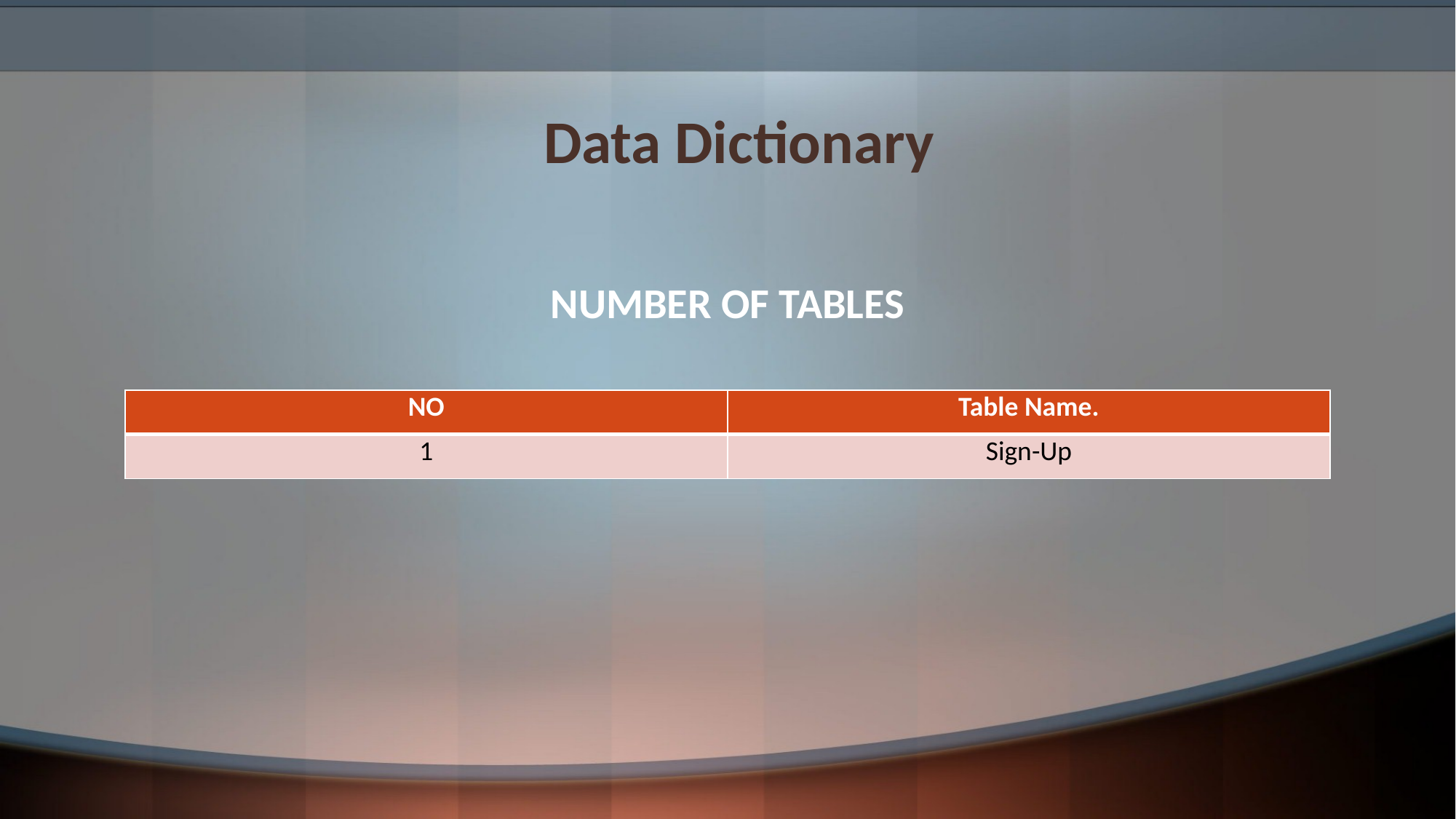

# Data Dictionary
NUMBER OF TABLES
| NO | Table Name. |
| --- | --- |
| 1 | Sign-Up |